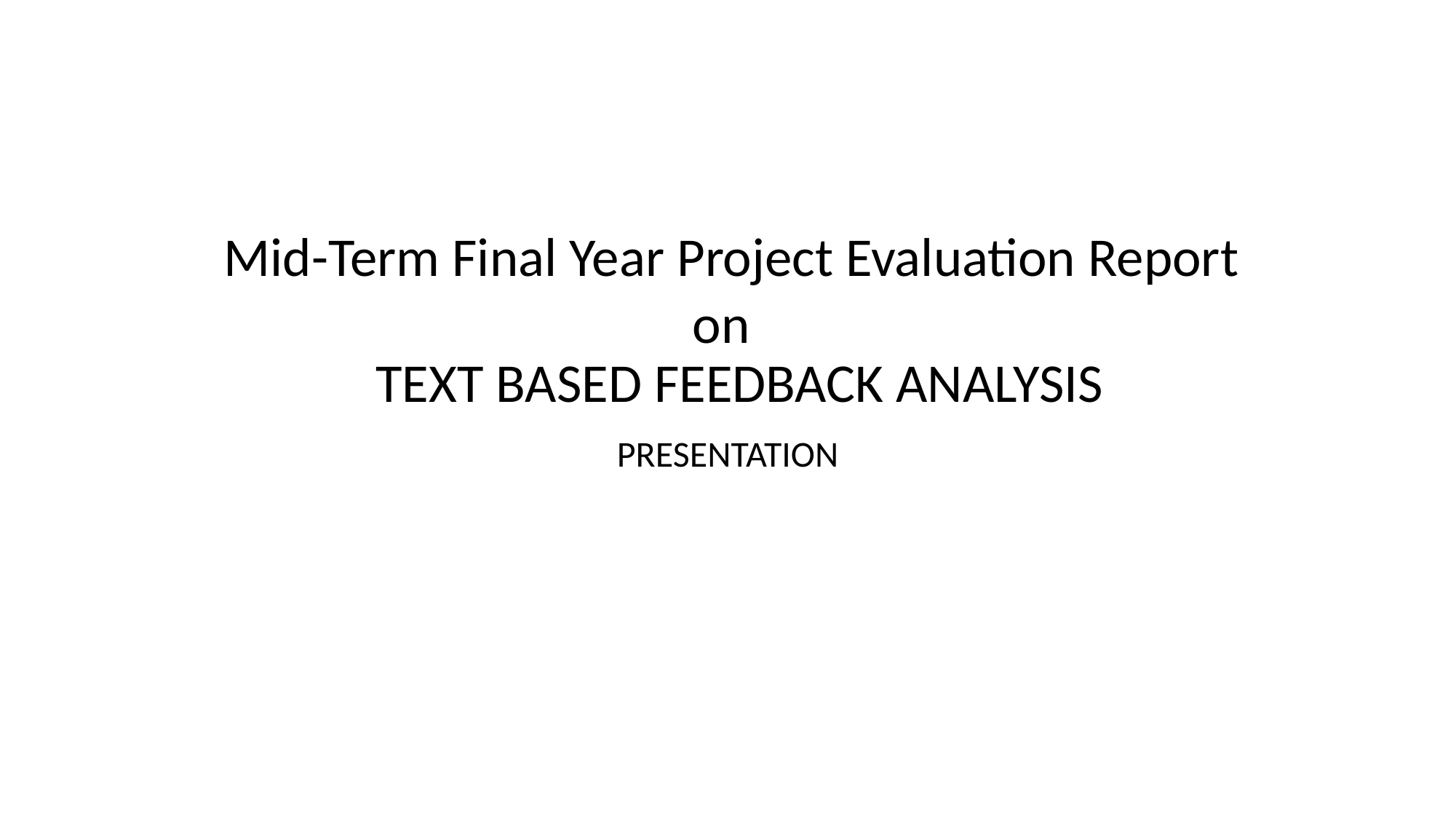

# Mid-Term Final Year Project Evaluation Report on TEXT BASED FEEDBACK ANALYSIS
PRESENTATION